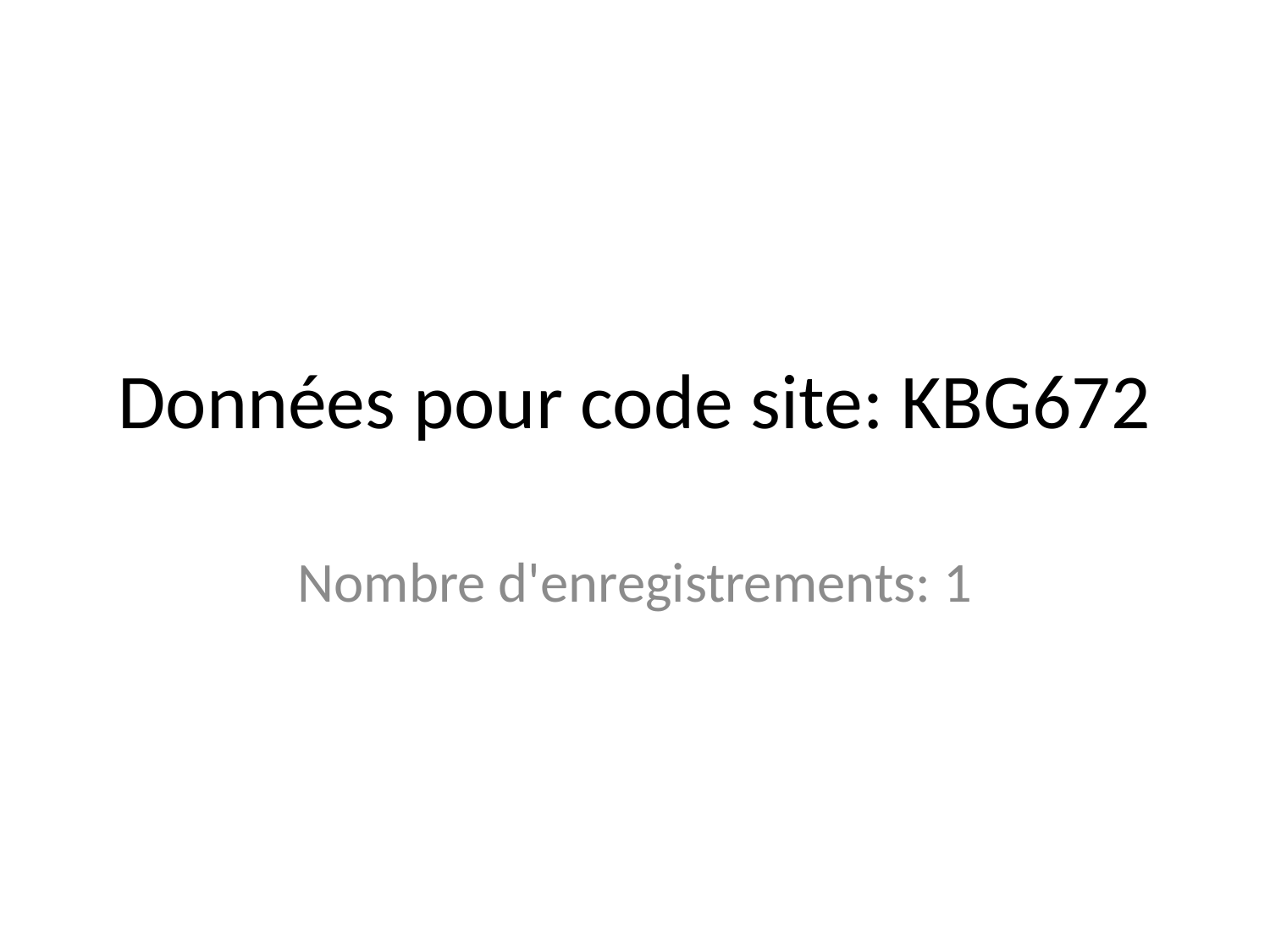

# Données pour code site: KBG672
Nombre d'enregistrements: 1